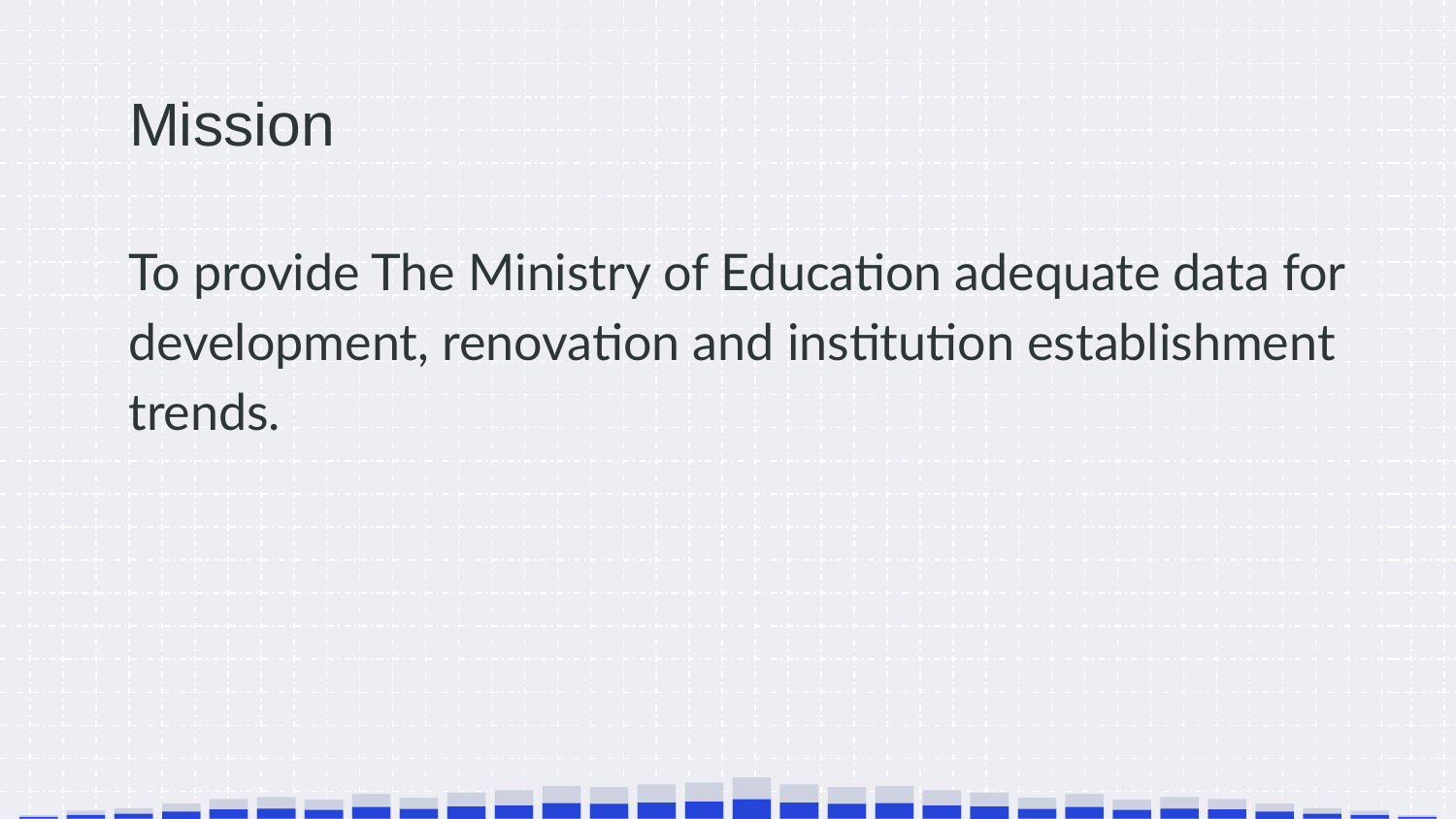

# Mission
To provide The Ministry of Education adequate data for development, renovation and institution establishment trends.